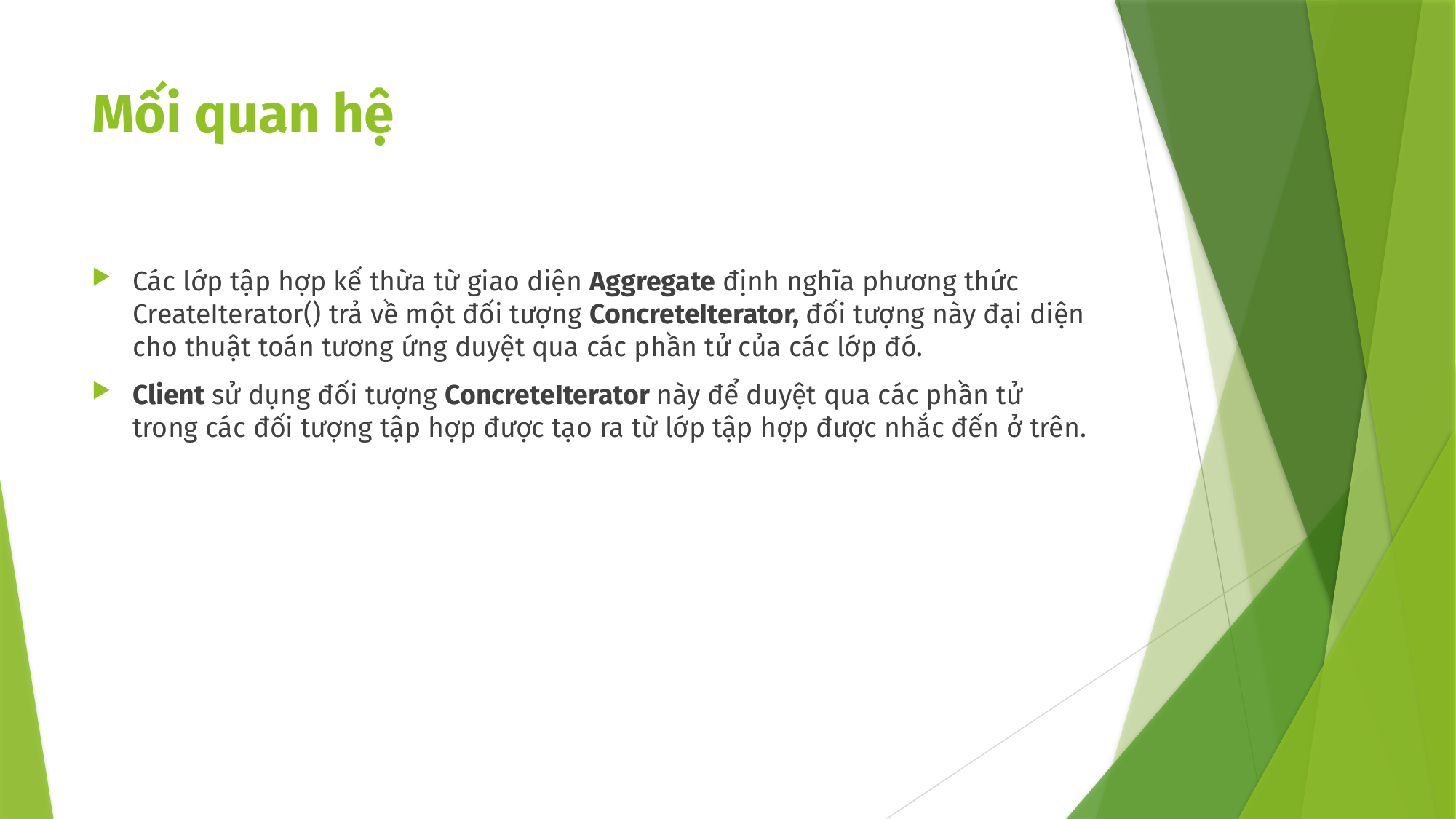

# Mối quan hệ
Các lớp tập hợp kế thừa từ giao diện Aggregate định nghĩa phương thức CreateIterator() trả về một đối tượng ConcreteIterator, đối tượng này đại diện cho thuật toán tương ứng duyệt qua các phần tử của các lớp đó.
Client sử dụng đối tượng ConcreteIterator này để duyệt qua các phần tử trong các đối tượng tập hợp được tạo ra từ lớp tập hợp được nhắc đến ở trên.